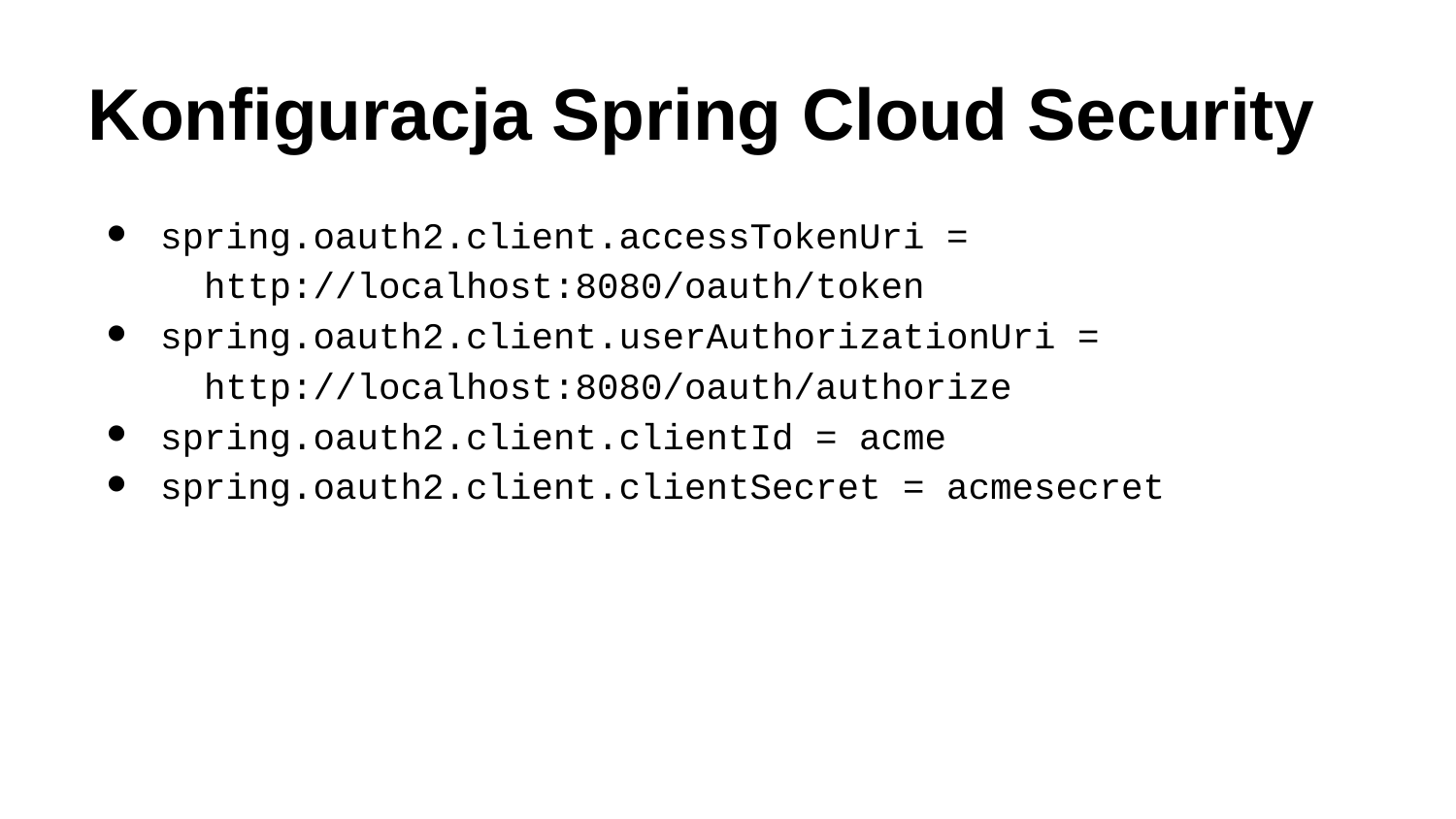

# Konfiguracja Spring Cloud Security
spring.oauth2.client.accessTokenUri =
  http://localhost:8080/oauth/token
spring.oauth2.client.userAuthorizationUri =
  http://localhost:8080/oauth/authorize
spring.oauth2.client.clientId = acme
spring.oauth2.client.clientSecret = acmesecret